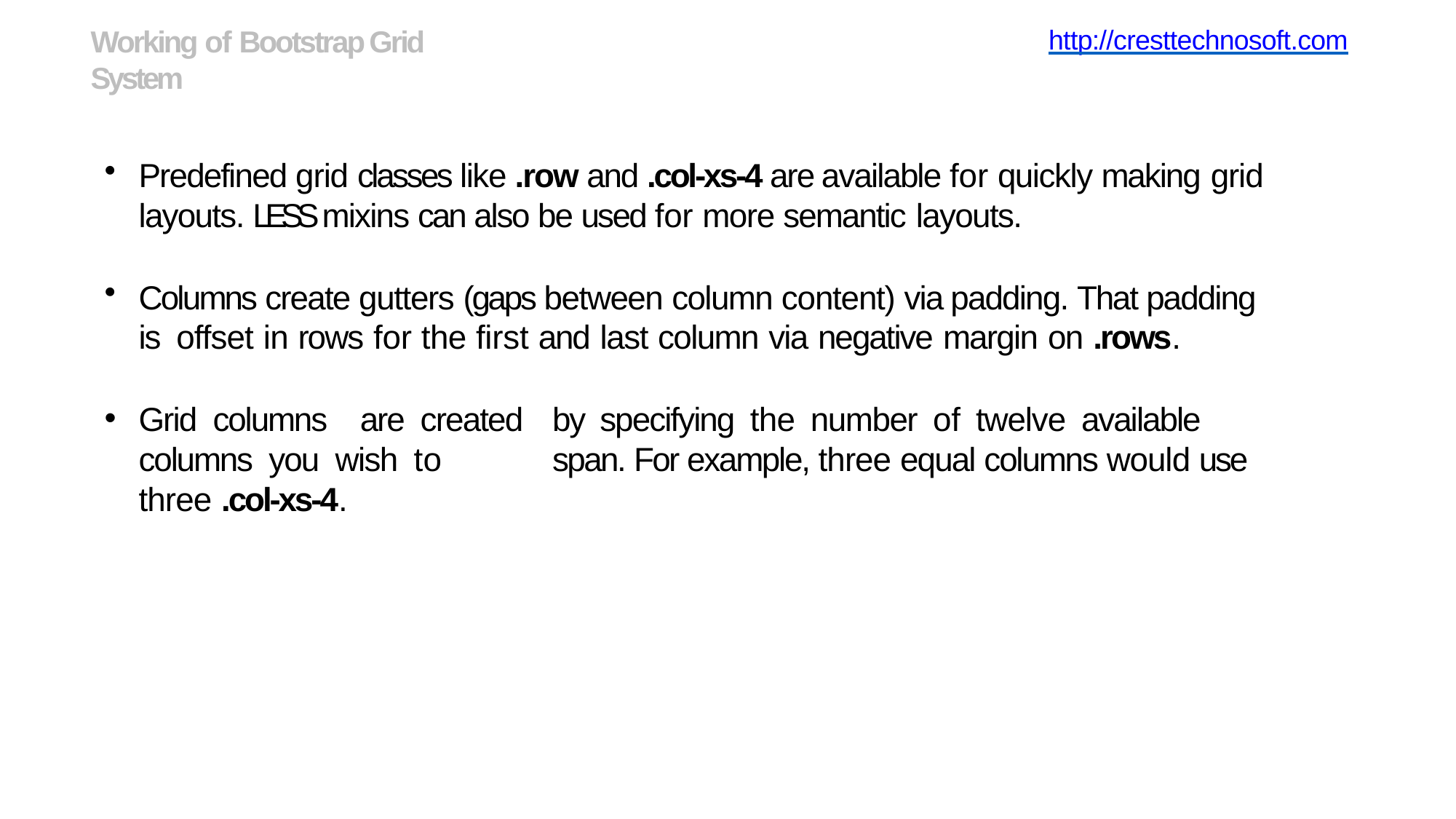

Working of Bootstrap Grid System
http://cresttechnosoft.com
Predefined grid classes like .row and .col-xs-4 are available for quickly making grid
layouts. LESS mixins can also be used for more semantic layouts.

Columns create gutters (gaps between column content) via padding. That padding is  offset in rows for the first and last column via negative margin on .rows.

Grid columns	are created	by	specifying	the	number	of	twelve	available columns  you wish to	span. For example, three equal columns would use three .col-xs-4.